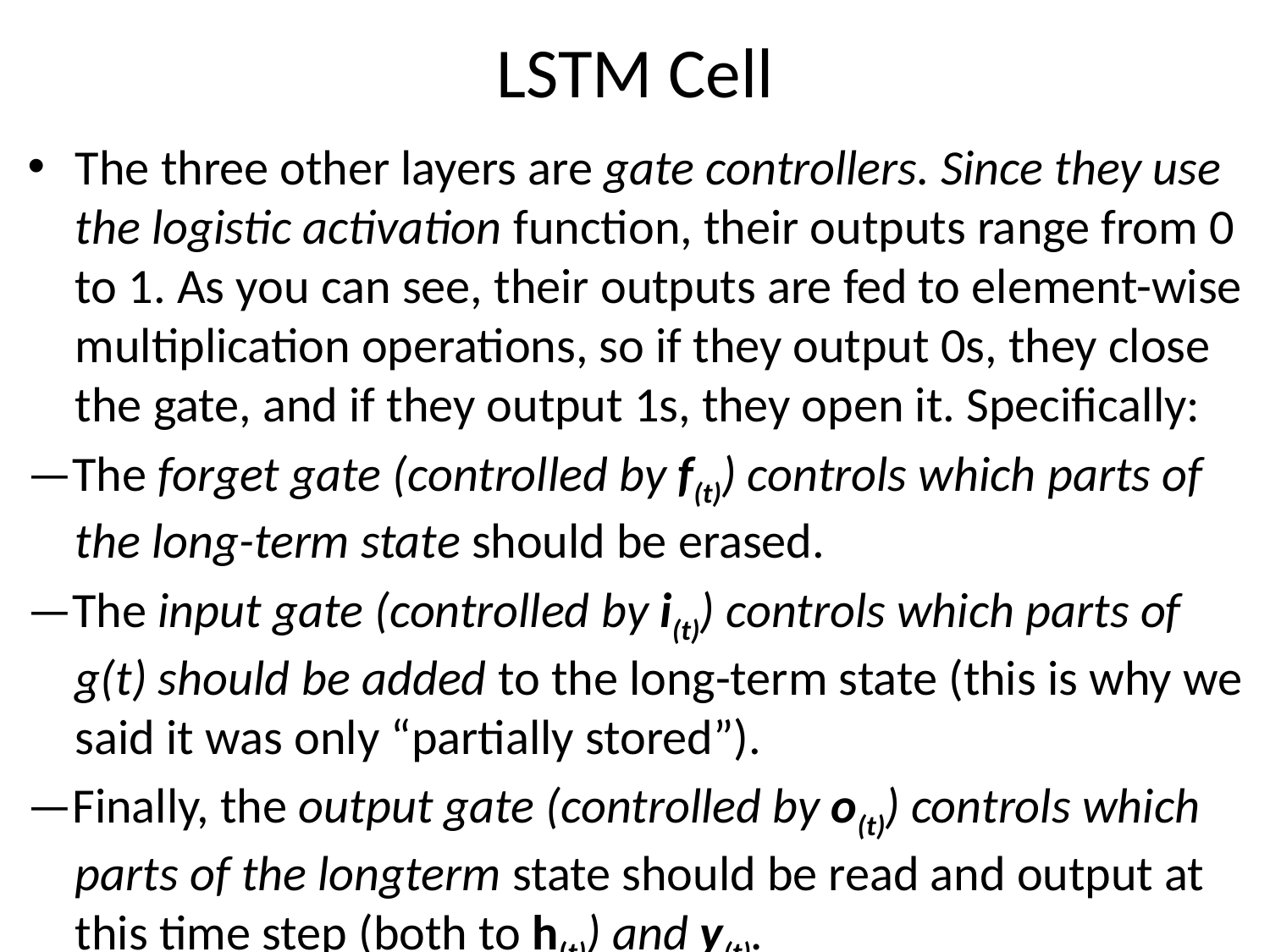

# LSTM Cell
The three other layers are gate controllers. Since they use the logistic activation function, their outputs range from 0 to 1. As you can see, their outputs are fed to element-wise multiplication operations, so if they output 0s, they close the gate, and if they output 1s, they open it. Specifically:
—The forget gate (controlled by f(t)) controls which parts of the long-term state should be erased.
—The input gate (controlled by i(t)) controls which parts of g(t) should be added to the long-term state (this is why we said it was only “partially stored”).
—Finally, the output gate (controlled by o(t)) controls which parts of the longterm state should be read and output at this time step (both to h(t)) and y(t).